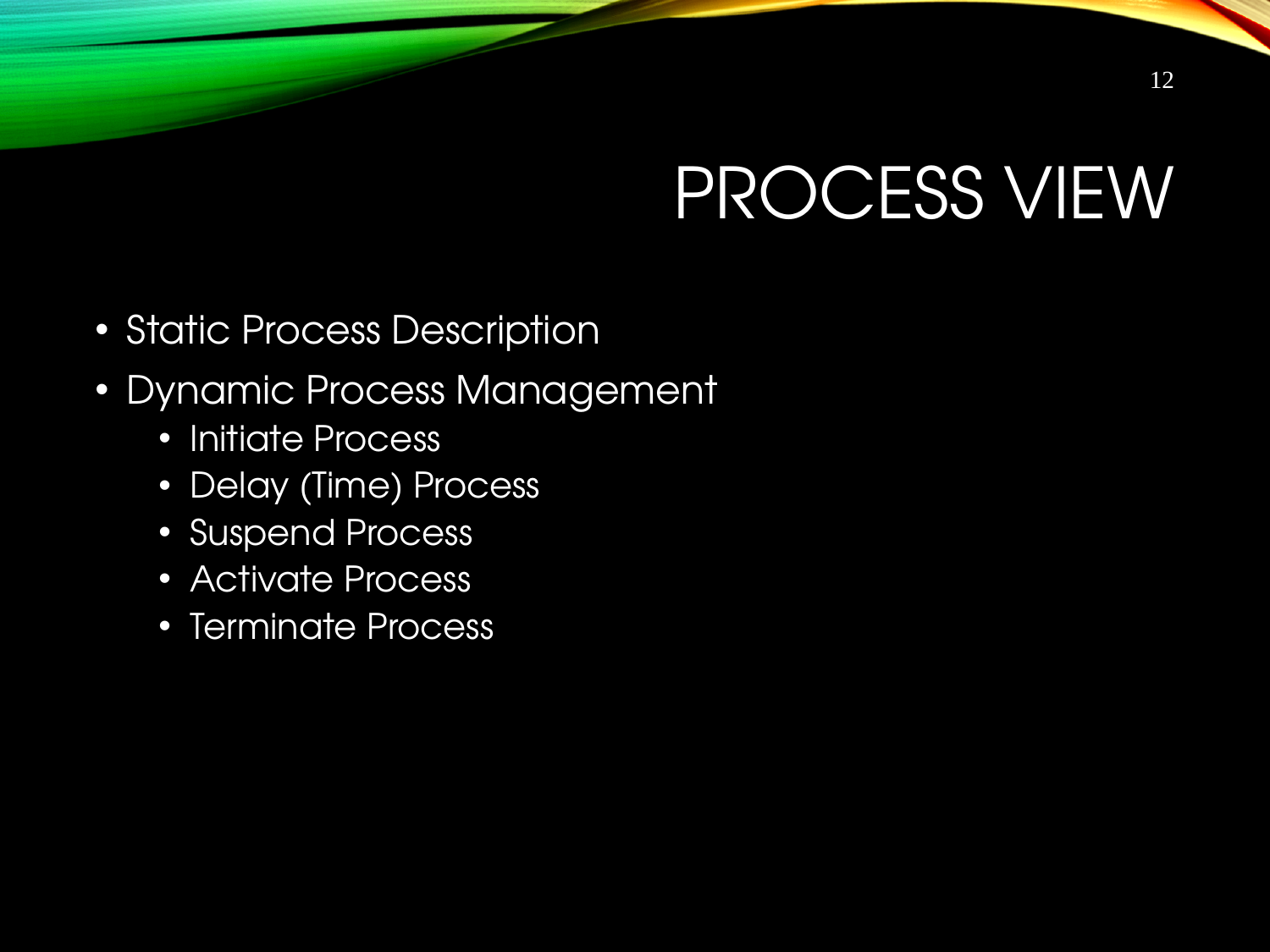

12
# Process View
Static Process Description
Dynamic Process Management
Initiate Process
Delay (Time) Process
Suspend Process
Activate Process
Terminate Process